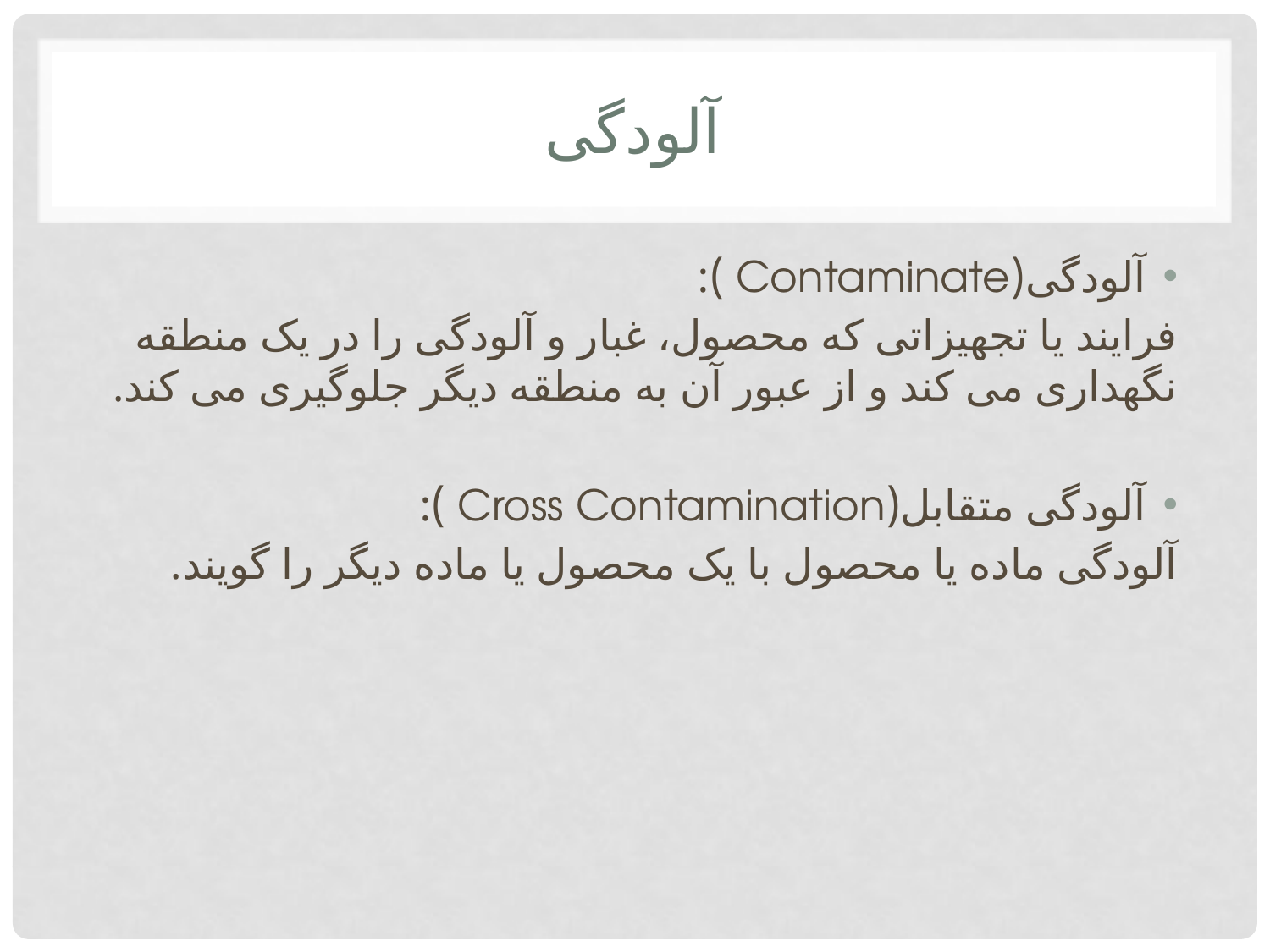

# آلودگی
آلودگی(Contaminate ):
فرایند یا تجهیزاتی که محصول، غبار و آلودگی را در یک منطقه نگهداری می کند و از عبور آن به منطقه دیگر جلوگیری می کند.

آلودگی متقابل(Cross Contamination ):
آلودگی ماده یا محصول با یک محصول یا ماده دیگر را گویند.